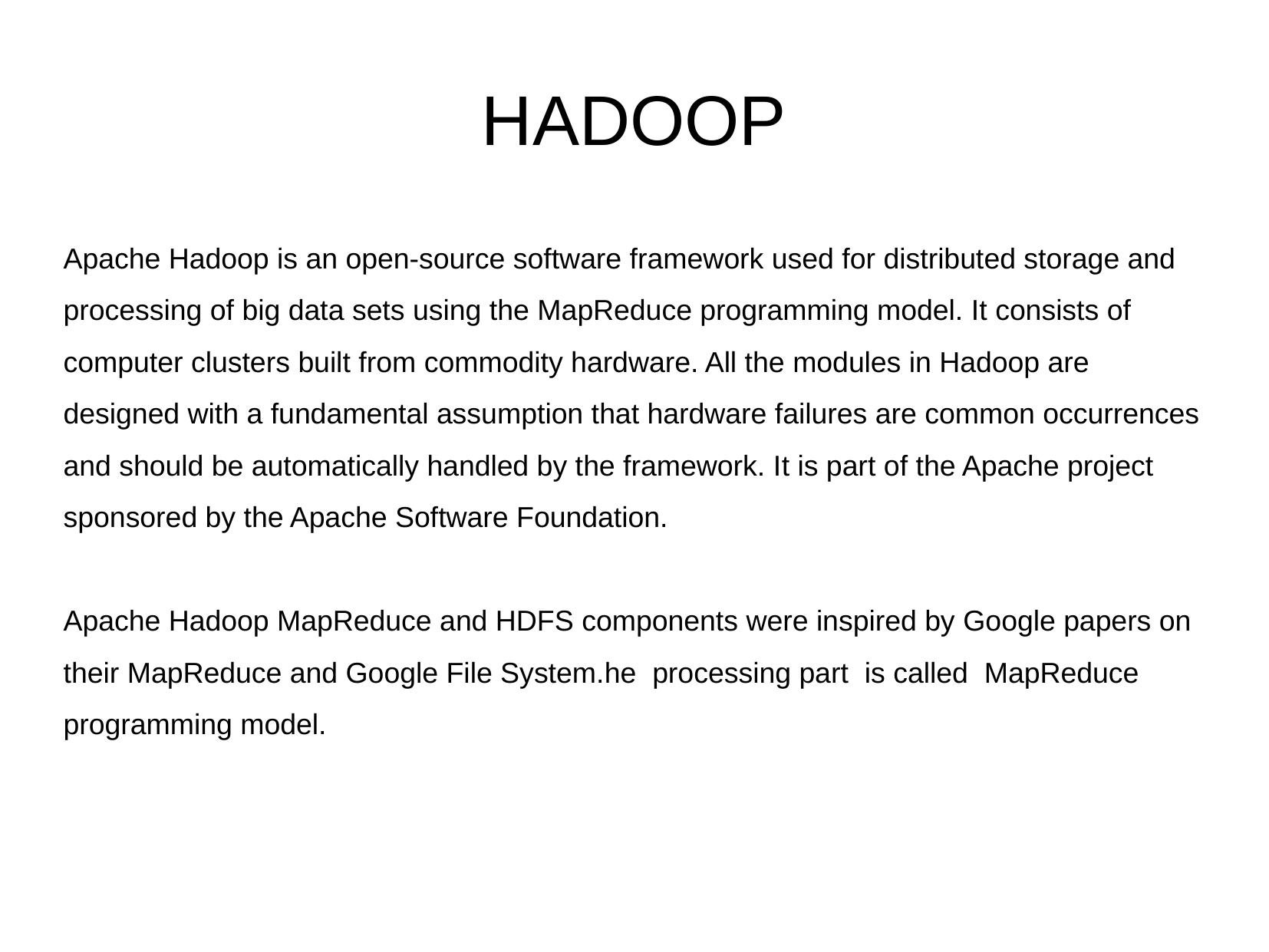

HADOOP
Apache Hadoop is an open-source software framework used for distributed storage and processing of big data sets using the MapReduce programming model. It consists of computer clusters built from commodity hardware. All the modules in Hadoop are designed with a fundamental assumption that hardware failures are common occurrences and should be automatically handled by the framework. It is part of the Apache project sponsored by the Apache Software Foundation.

Apache Hadoop MapReduce and HDFS components were inspired by Google papers on their MapReduce and Google File System.he  processing part  is called  MapReduce programming model.